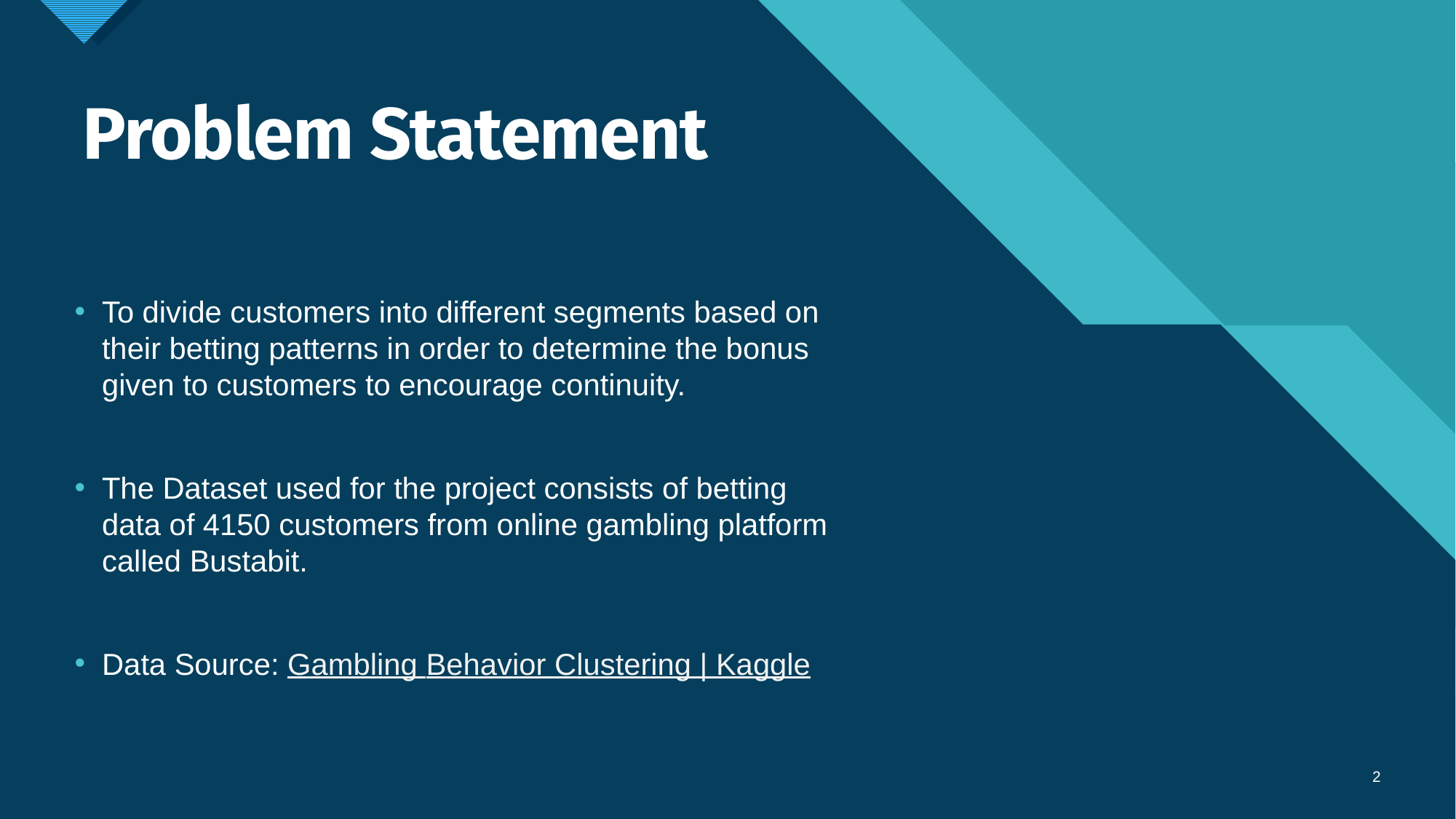

# Problem Statement
To divide customers into different segments based on their betting patterns in order to determine the bonus given to customers to encourage continuity.

The Dataset used for the project consists of betting data of 4150 customers from online gambling platform called Bustabit.

Data Source: Gambling Behavior Clustering | Kaggle
2